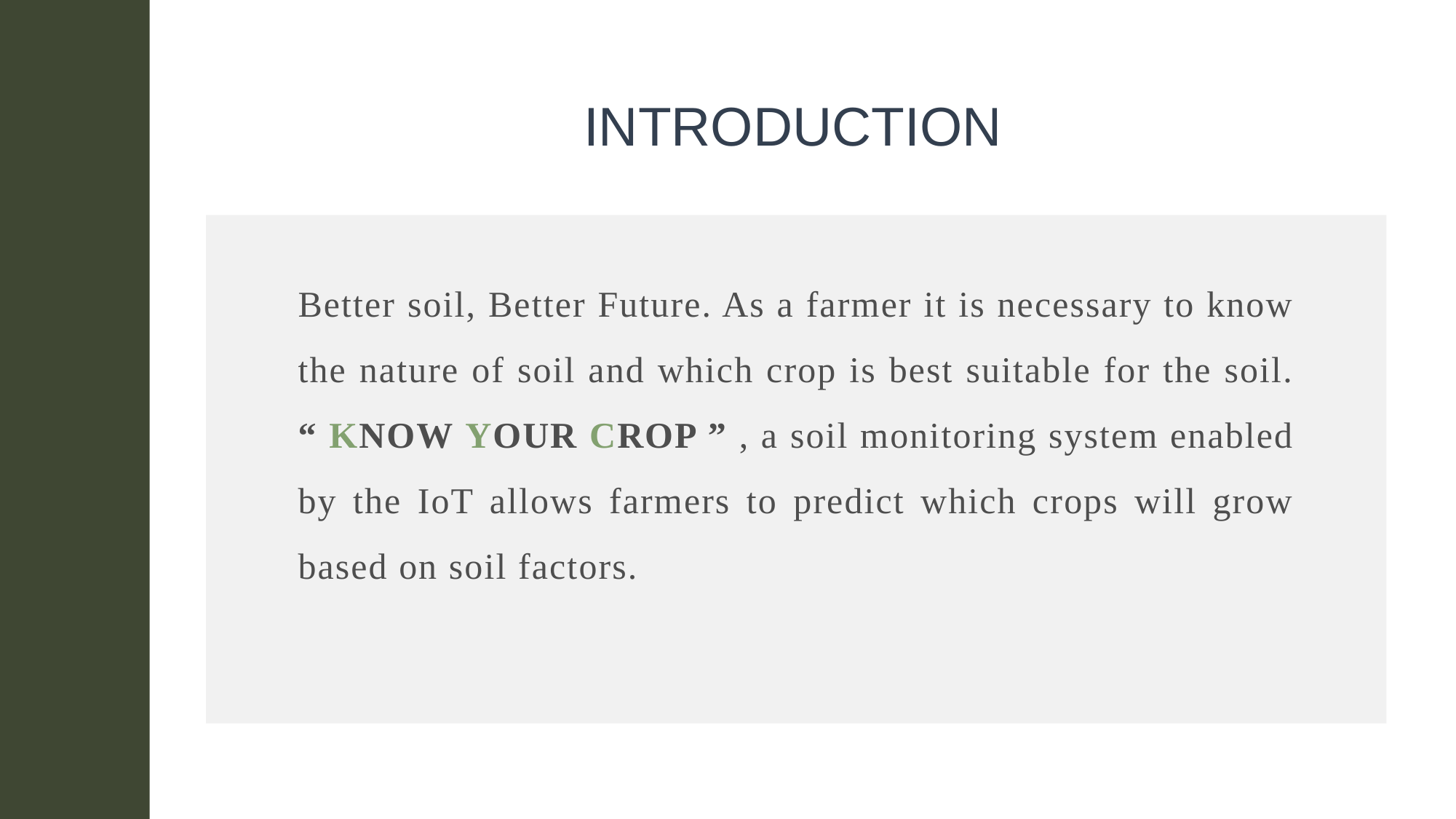

INTRODUCTION

Better soil, Better Future. As a farmer it is necessary to know the nature of soil and which crop is best suitable for the soil. “ KNOW YOUR CROP ” , a soil monitoring system enabled by the IoT allows farmers to predict which crops will grow based on soil factors.